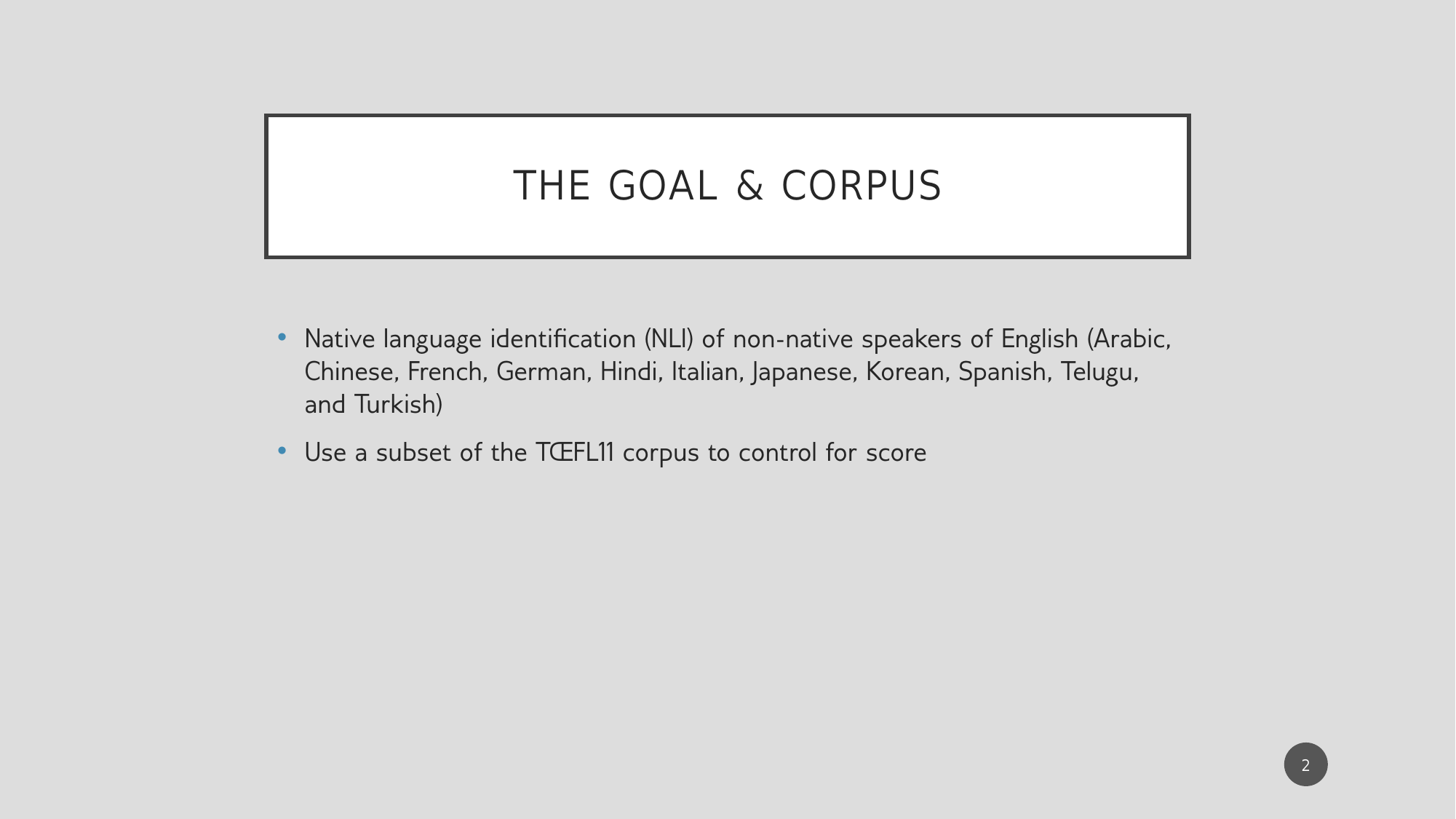

# The goal & corpus
Native language identification (NLI) of non-native speakers of English (Arabic, Chinese, French, German, Hindi, Italian, Japanese, Korean, Spanish, Telugu, and Turkish)
Use a subset of the TOEFL11 corpus to control for score
2